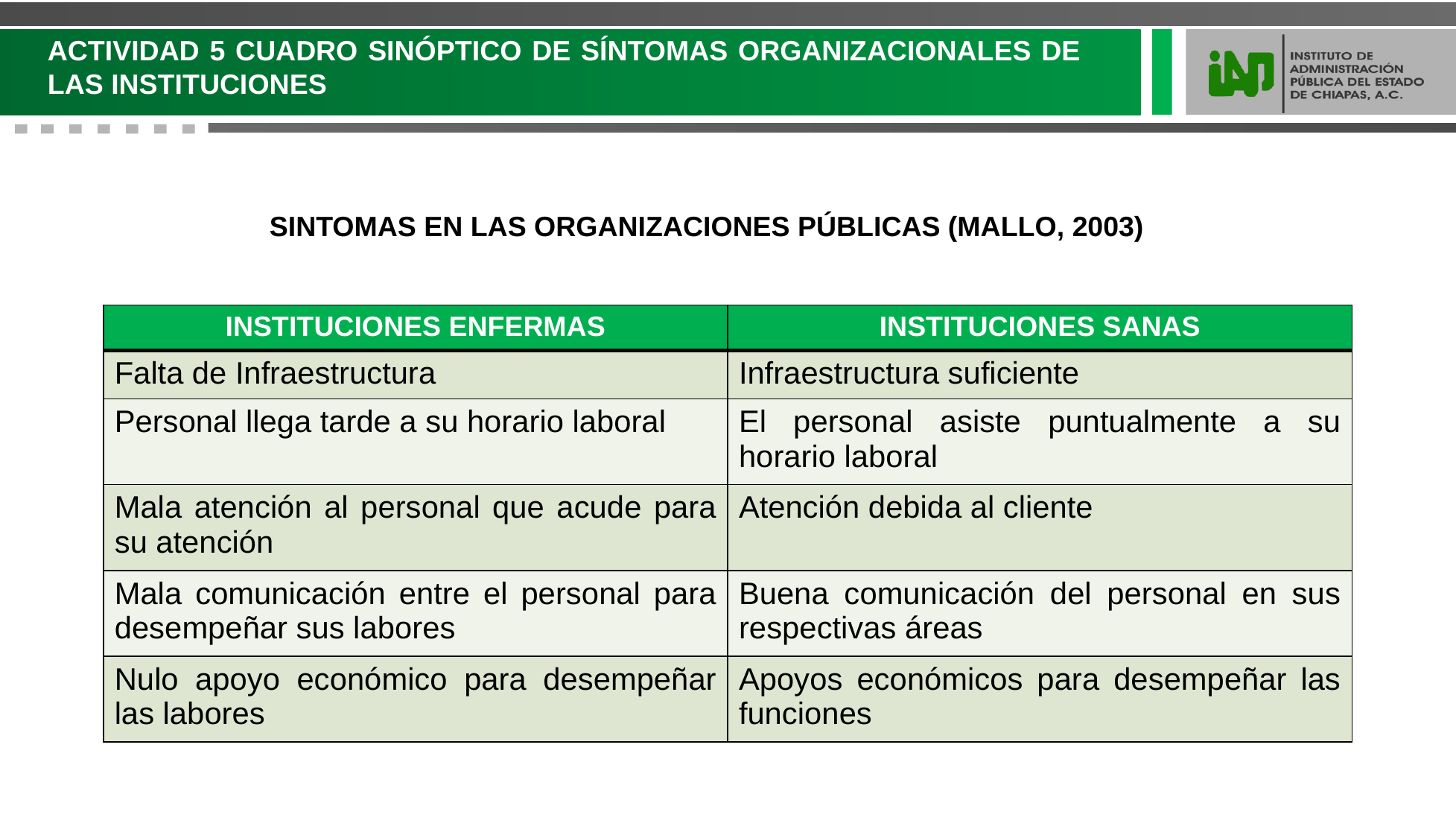

ACTIVIDAD 5 CUADRO SINÓPTICO DE SÍNTOMAS ORGANIZACIONALES DE LAS INSTITUCIONES
SINTOMAS EN LAS ORGANIZACIONES PÚBLICAS (MALLO, 2003)
| INSTITUCIONES ENFERMAS | INSTITUCIONES SANAS |
| --- | --- |
| Falta de Infraestructura | Infraestructura suficiente |
| Personal llega tarde a su horario laboral | El personal asiste puntualmente a su horario laboral |
| Mala atención al personal que acude para su atención | Atención debida al cliente |
| Mala comunicación entre el personal para desempeñar sus labores | Buena comunicación del personal en sus respectivas áreas |
| Nulo apoyo económico para desempeñar las labores | Apoyos económicos para desempeñar las funciones |